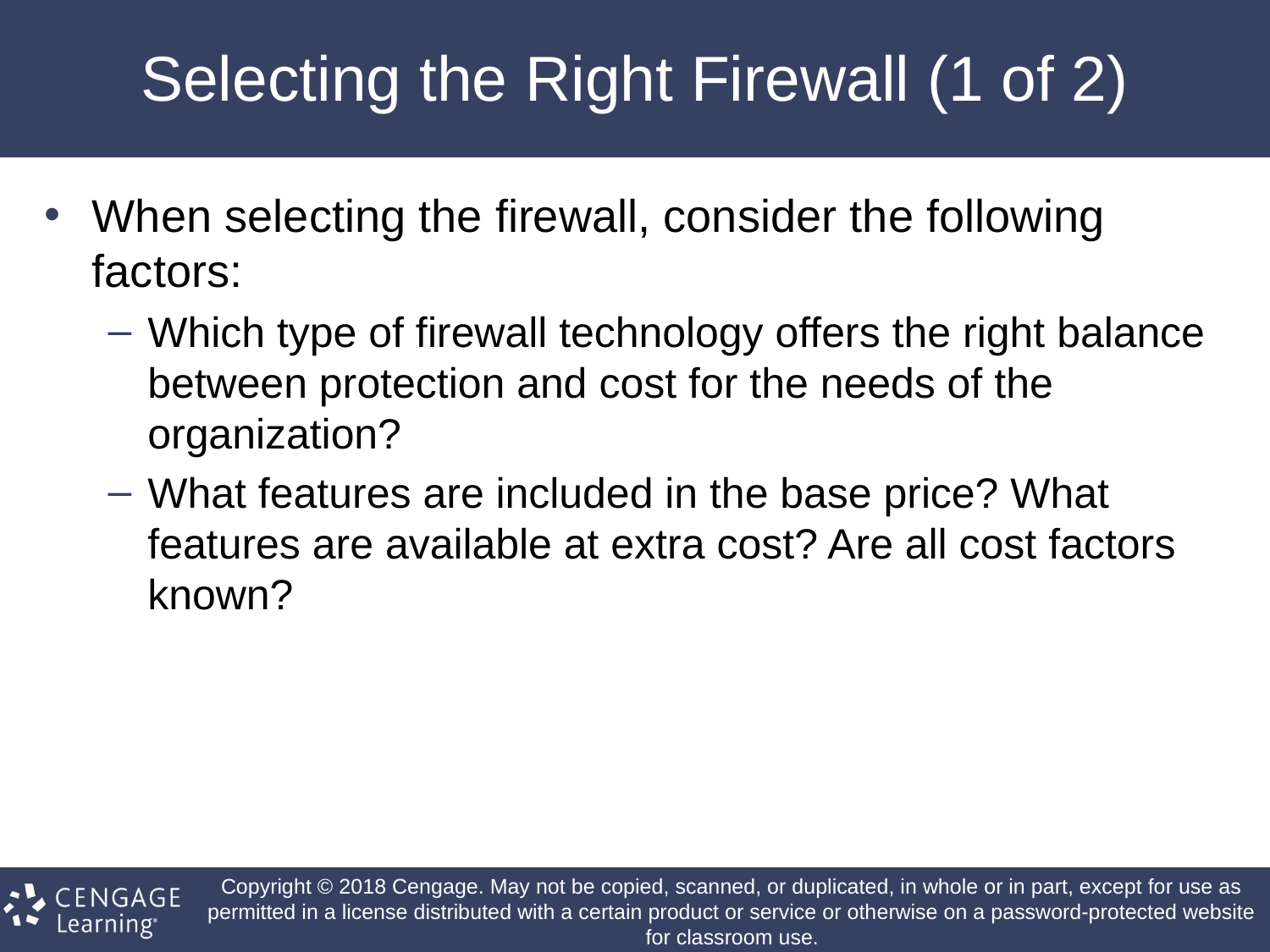

# Selecting the Right Firewall (1 of 2)
When selecting the firewall, consider the following factors:
Which type of firewall technology offers the right balance between protection and cost for the needs of the organization?
What features are included in the base price? What features are available at extra cost? Are all cost factors known?